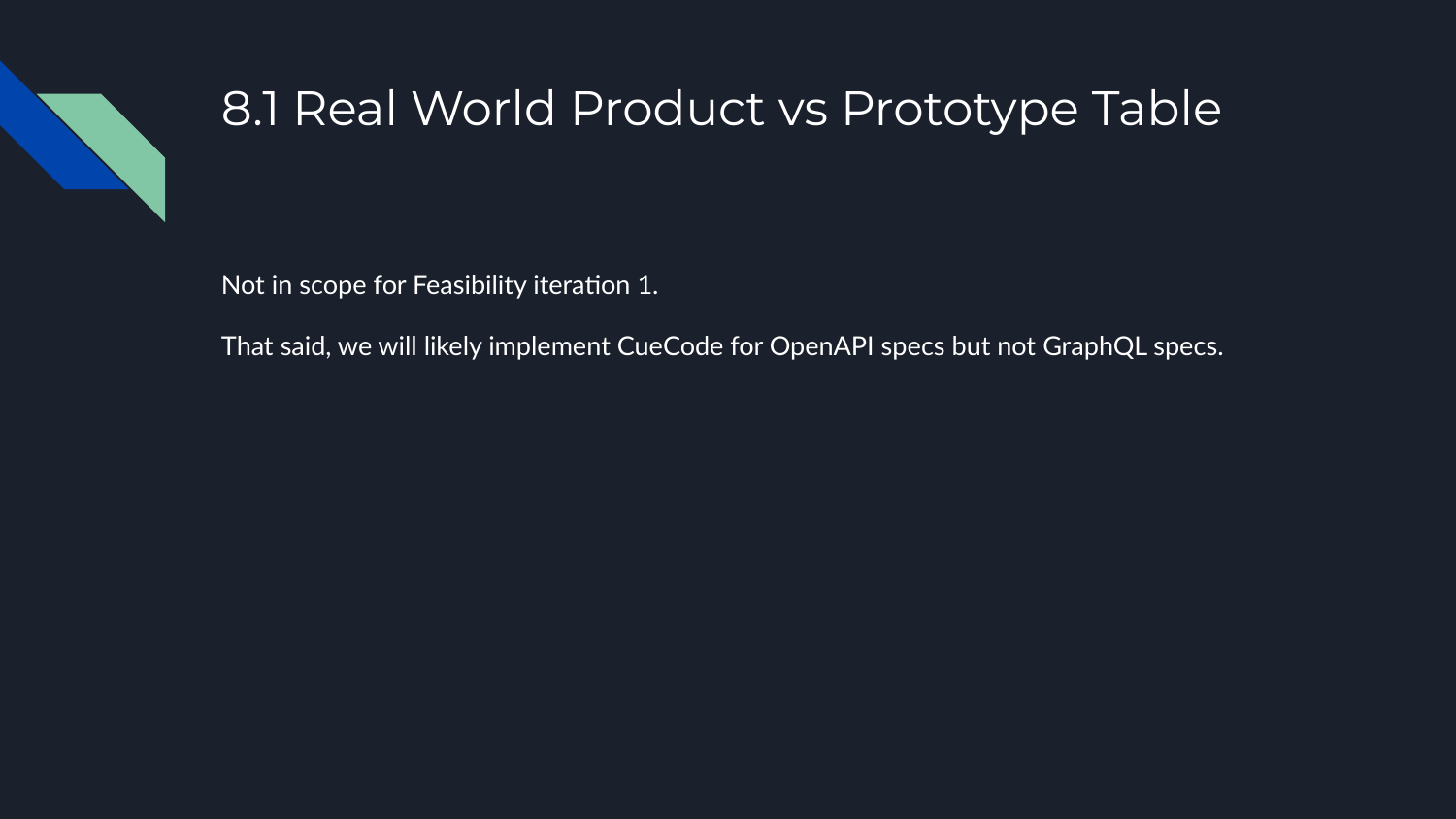

# 8.1 Real World Product vs Prototype Table
Not in scope for Feasibility iteration 1.
That said, we will likely implement CueCode for OpenAPI specs but not GraphQL specs.